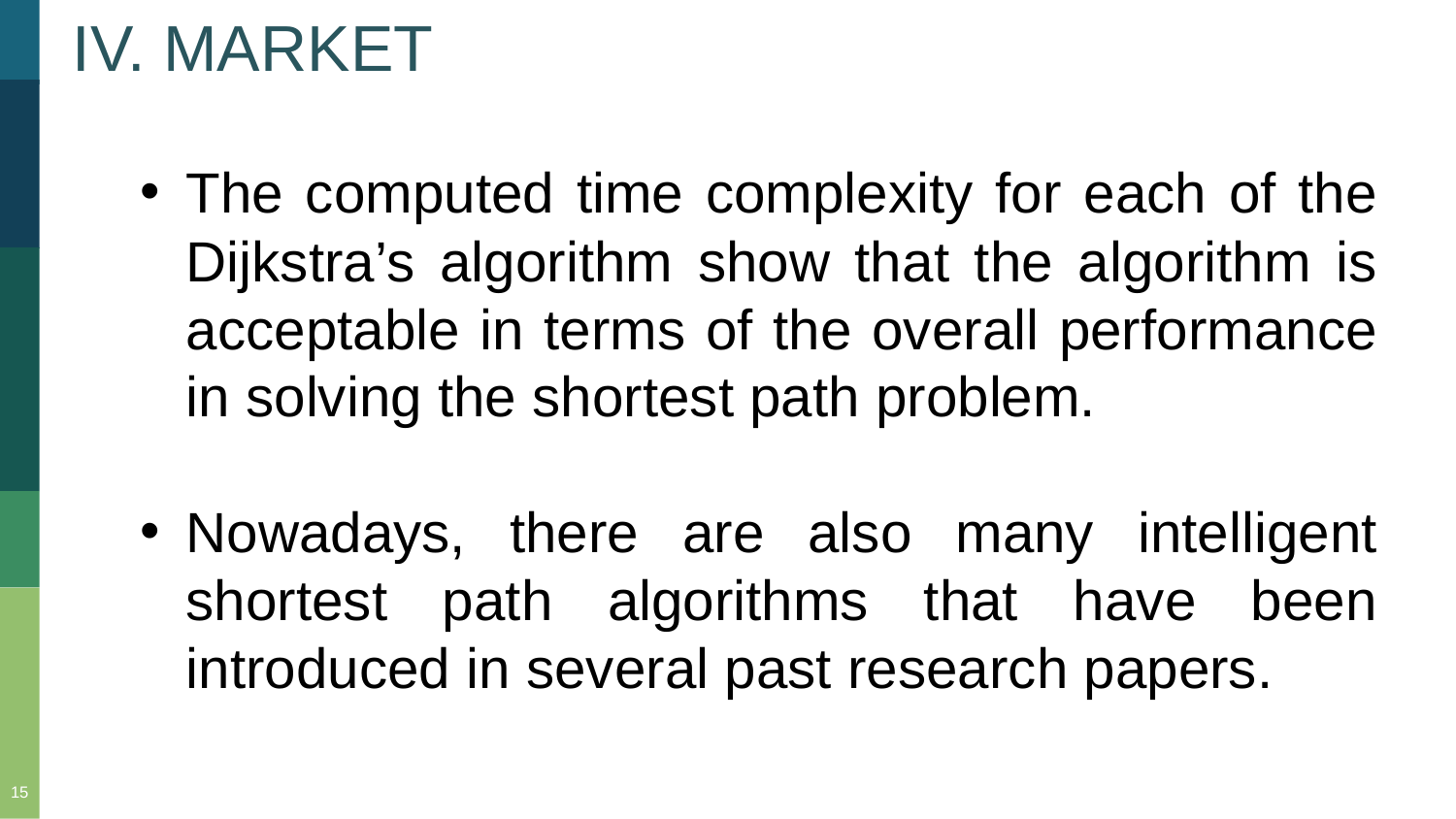

IV. MARKET
The computed time complexity for each of the Dijkstra’s algorithm show that the algorithm is acceptable in terms of the overall performance in solving the shortest path problem.

Nowadays, there are also many intelligent shortest path algorithms that have been introduced in several past research papers.
15